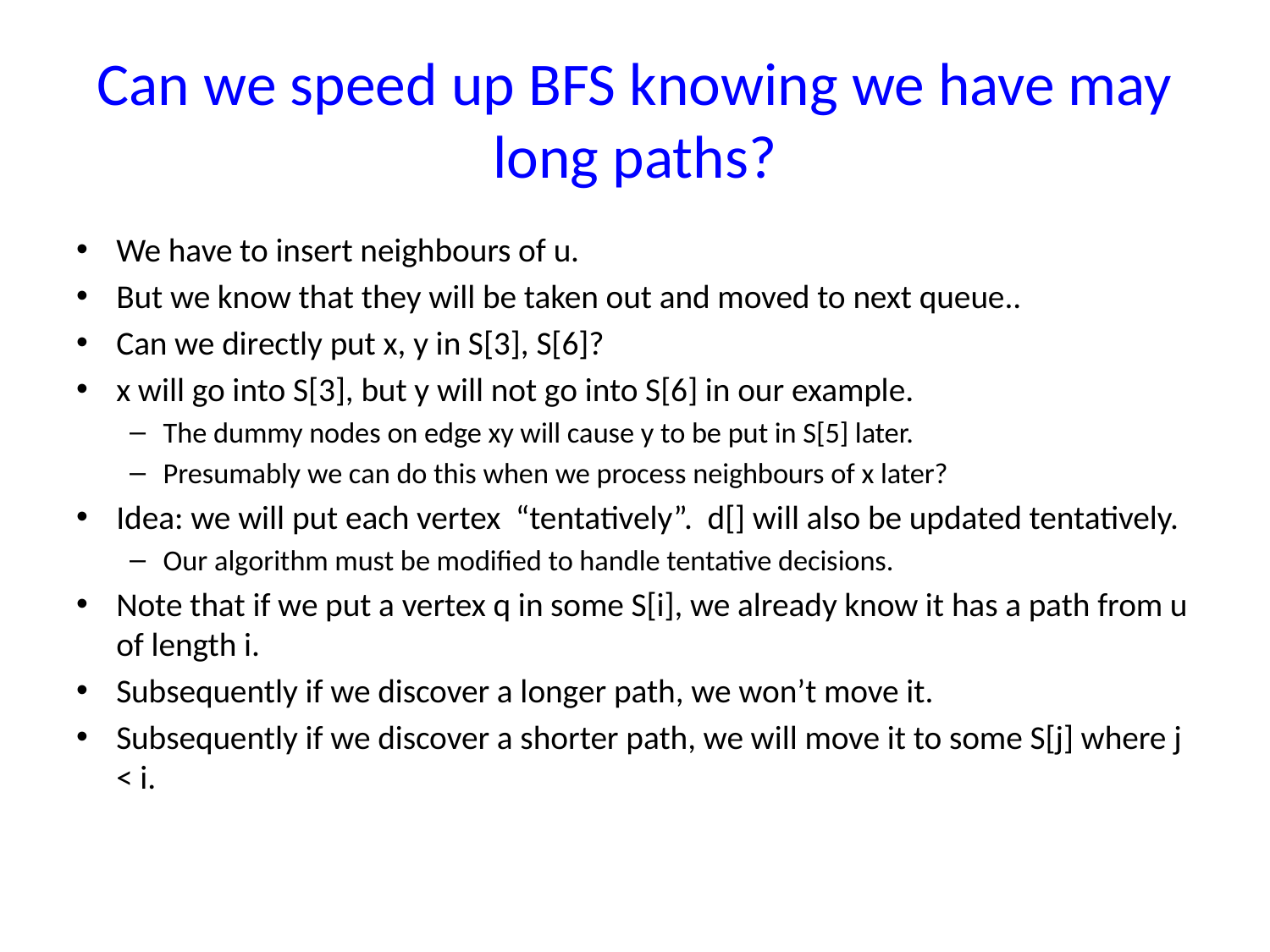

# Can we speed up BFS knowing we have may long paths?
We have to insert neighbours of u.
But we know that they will be taken out and moved to next queue..
Can we directly put x, y in S[3], S[6]?
x will go into S[3], but y will not go into S[6] in our example.
The dummy nodes on edge xy will cause y to be put in S[5] later.
Presumably we can do this when we process neighbours of x later?
Idea: we will put each vertex  “tentatively”.  d[] will also be updated tentatively.
Our algorithm must be modified to handle tentative decisions.
Note that if we put a vertex q in some S[i], we already know it has a path from u of length i.
Subsequently if we discover a longer path, we won’t move it.
Subsequently if we discover a shorter path, we will move it to some S[j] where j < i.